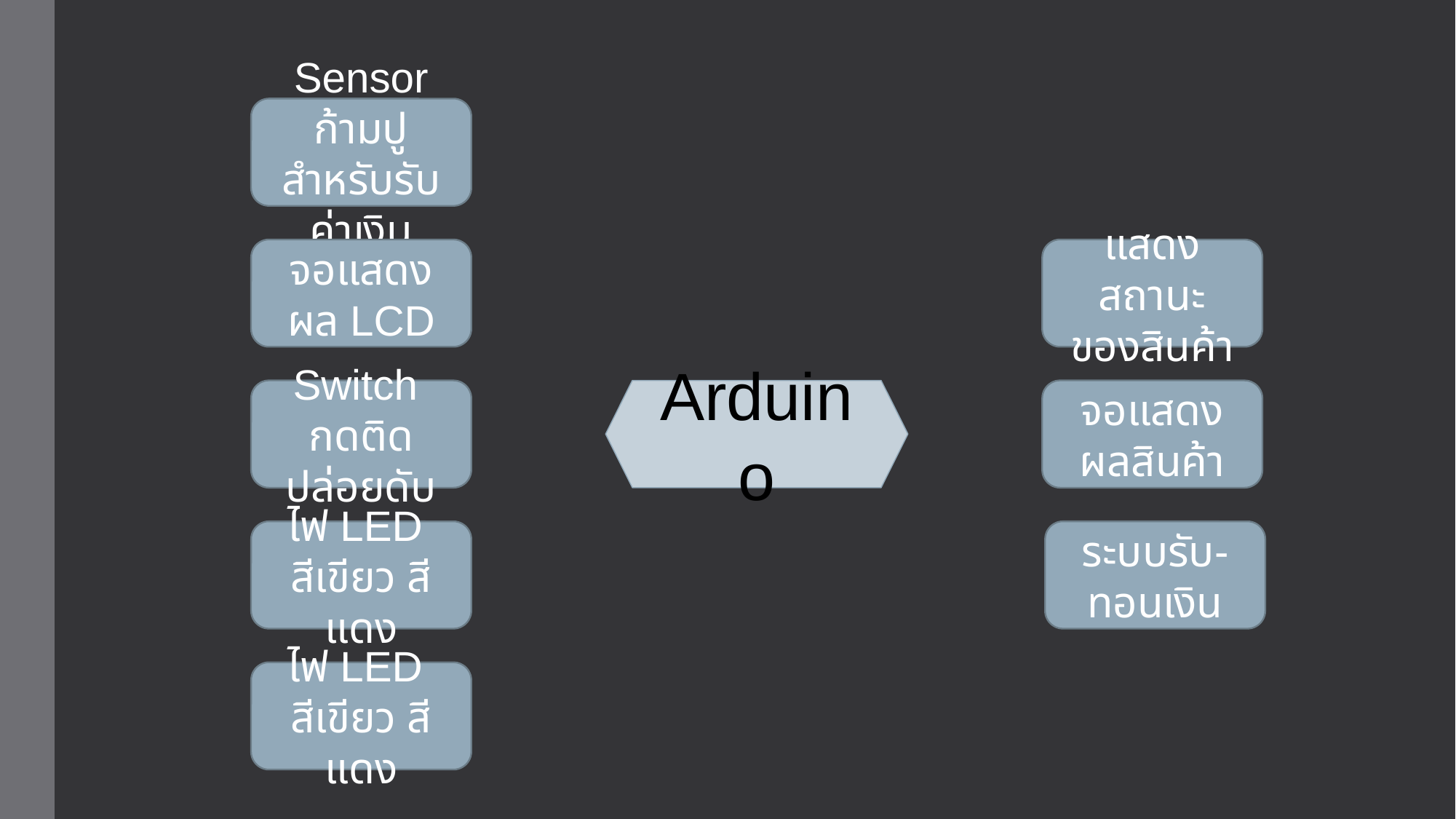

Sensor ก้ามปูสำหรับรับค่าเงิน
จอแสดงผล LCD
แสดงสถานะ
ของสินค้า
Switch
กดติดปล่อยดับ
Arduino
จอแสดงผลสินค้า
ไฟ LED
สีเขียว สีแดง
ระบบรับ-ทอนเงิน
ไฟ LED
สีเขียว สีแดง